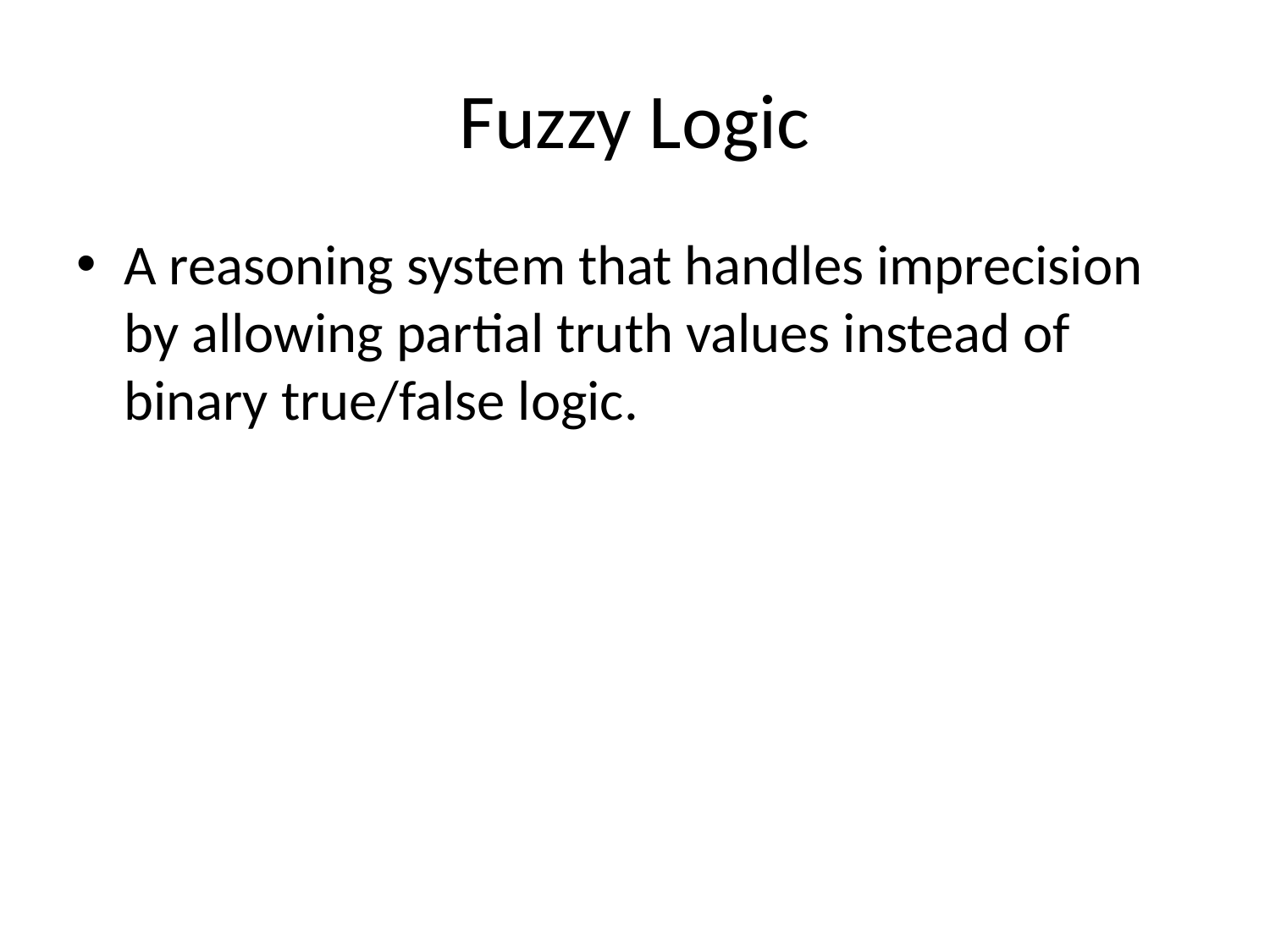

# Fuzzy Logic
A reasoning system that handles imprecision by allowing partial truth values instead of binary true/false logic.